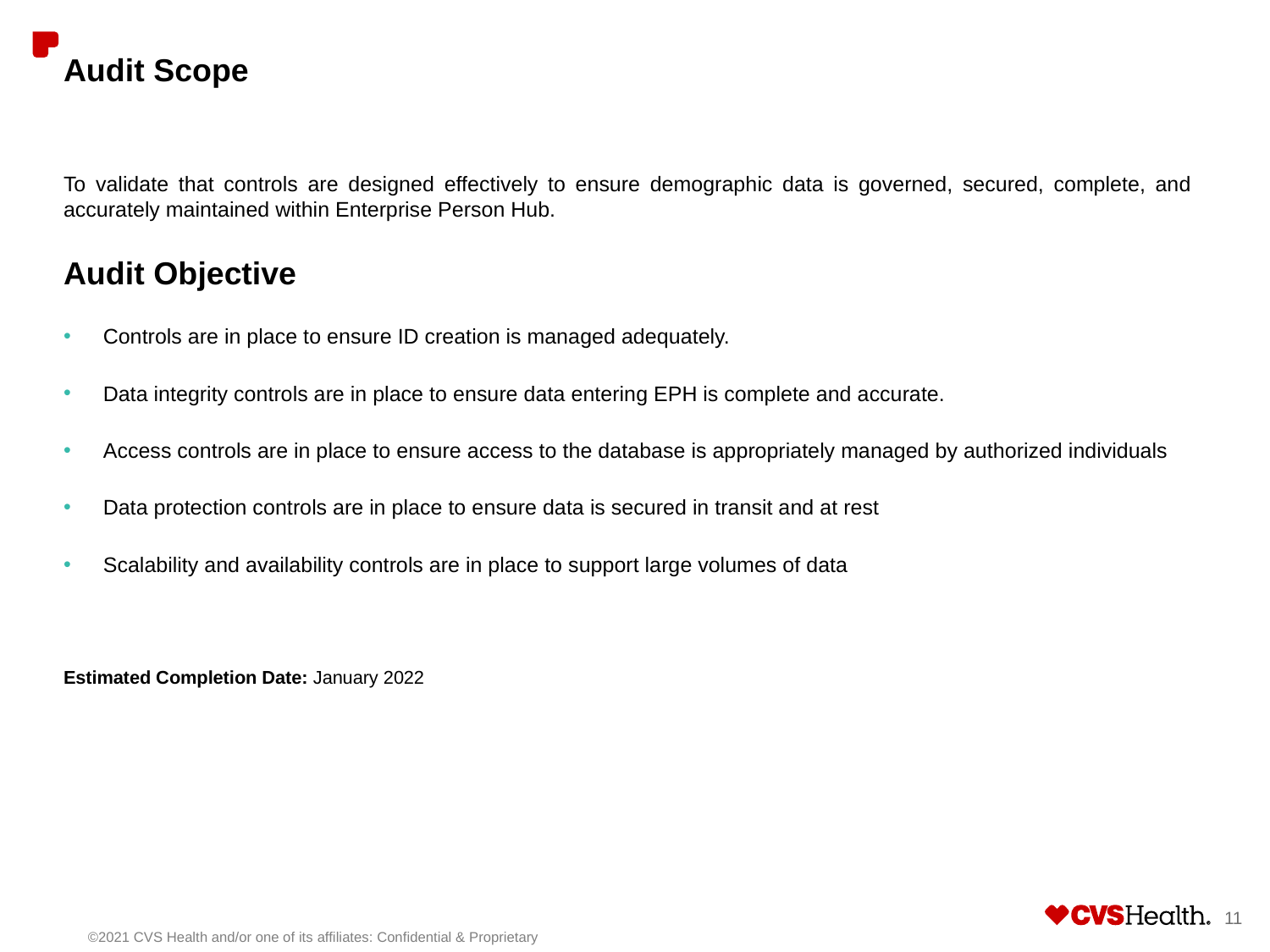

# Audit Scope

To validate that controls are designed effectively to ensure demographic data is governed, secured, complete, and accurately maintained within Enterprise Person Hub.
Audit Objective
Controls are in place to ensure ID creation is managed adequately.
Data integrity controls are in place to ensure data entering EPH is complete and accurate.
Access controls are in place to ensure access to the database is appropriately managed by authorized individuals
Data protection controls are in place to ensure data is secured in transit and at rest
Scalability and availability controls are in place to support large volumes of data

Estimated Completion Date: January 2022

11
©2021 CVS Health and/or one of its affiliates: Confidential & Proprietary